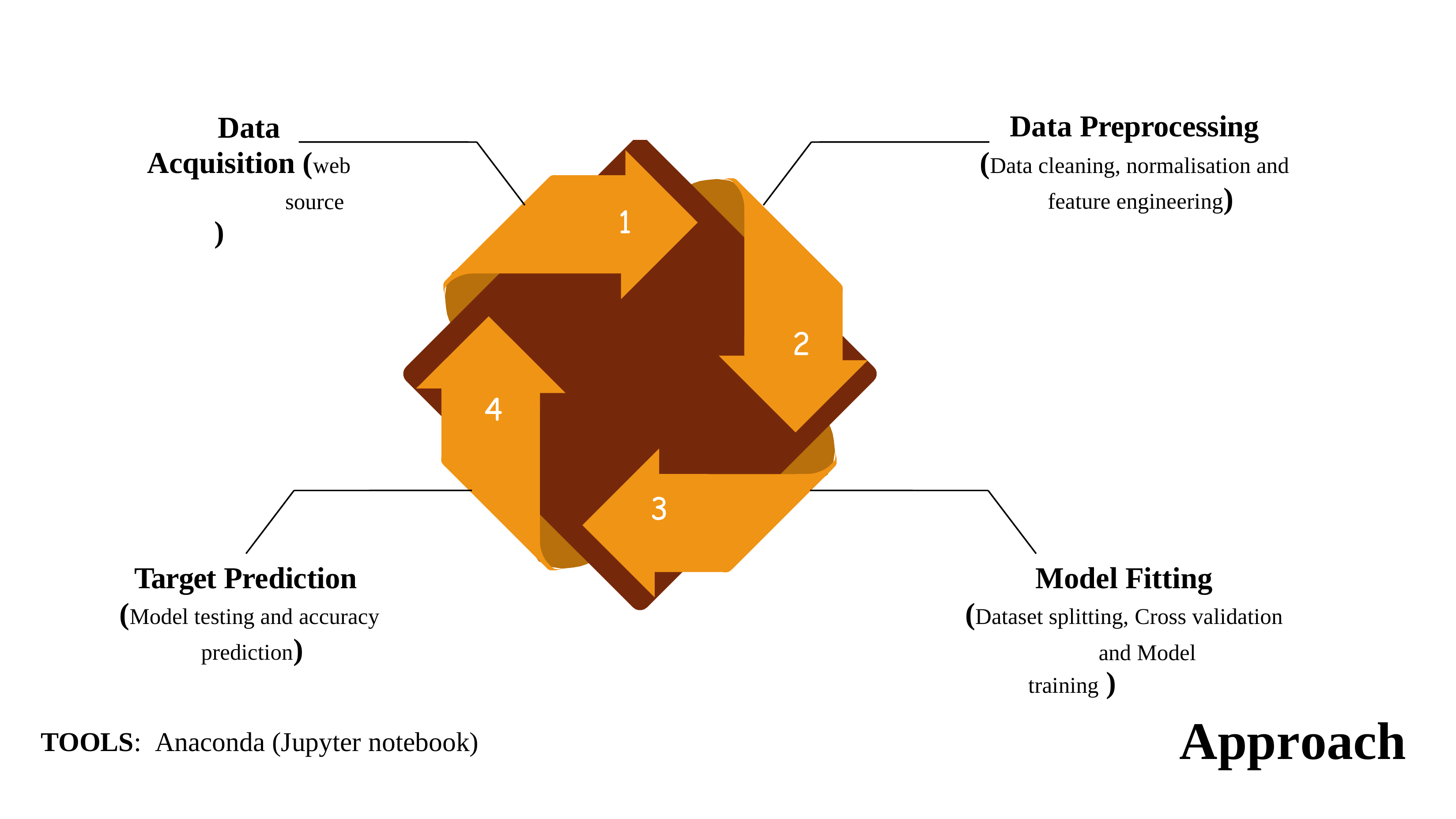

Data  Acquisition (web
source)
# Data Preprocessing

(Data cleaning, normalisation and  feature engineering)

1
2
4

3

Target Prediction  (Model testing and accuracy  prediction)
Model Fitting  (Dataset splitting, Cross validation
and Model training )
Approach
TOOLS:	Anaconda (Jupyter notebook)